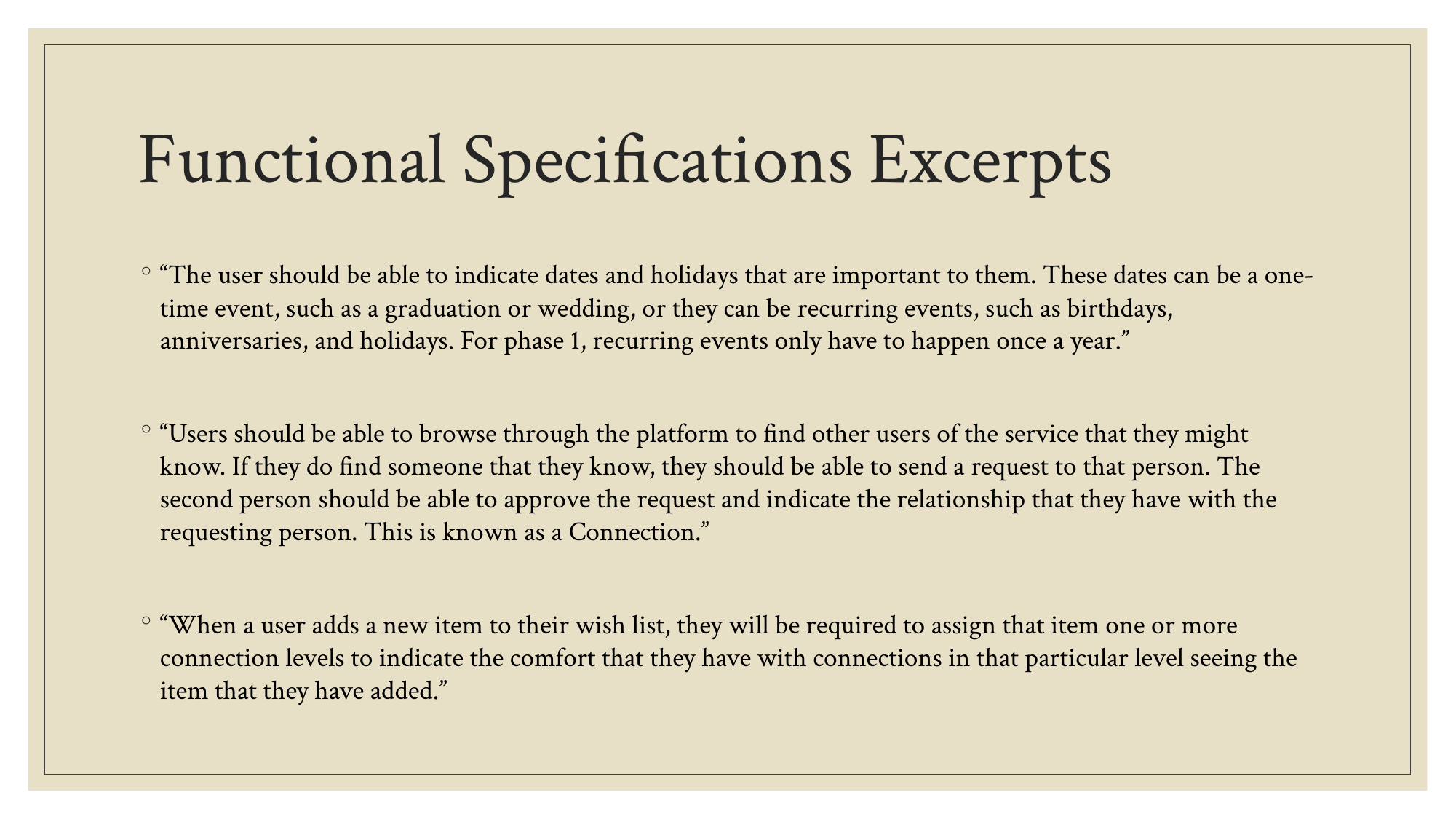

# Functional Specifications Excerpts
“The user should be able to indicate dates and holidays that are important to them. These dates can be a one-time event, such as a graduation or wedding, or they can be recurring events, such as birthdays, anniversaries, and holidays. For phase 1, recurring events only have to happen once a year.”

“Users should be able to browse through the platform to find other users of the service that they might know. If they do find someone that they know, they should be able to send a request to that person. The second person should be able to approve the request and indicate the relationship that they have with the requesting person. This is known as a Connection.”

“When a user adds a new item to their wish list, they will be required to assign that item one or more connection levels to indicate the comfort that they have with connections in that particular level seeing the item that they have added.”